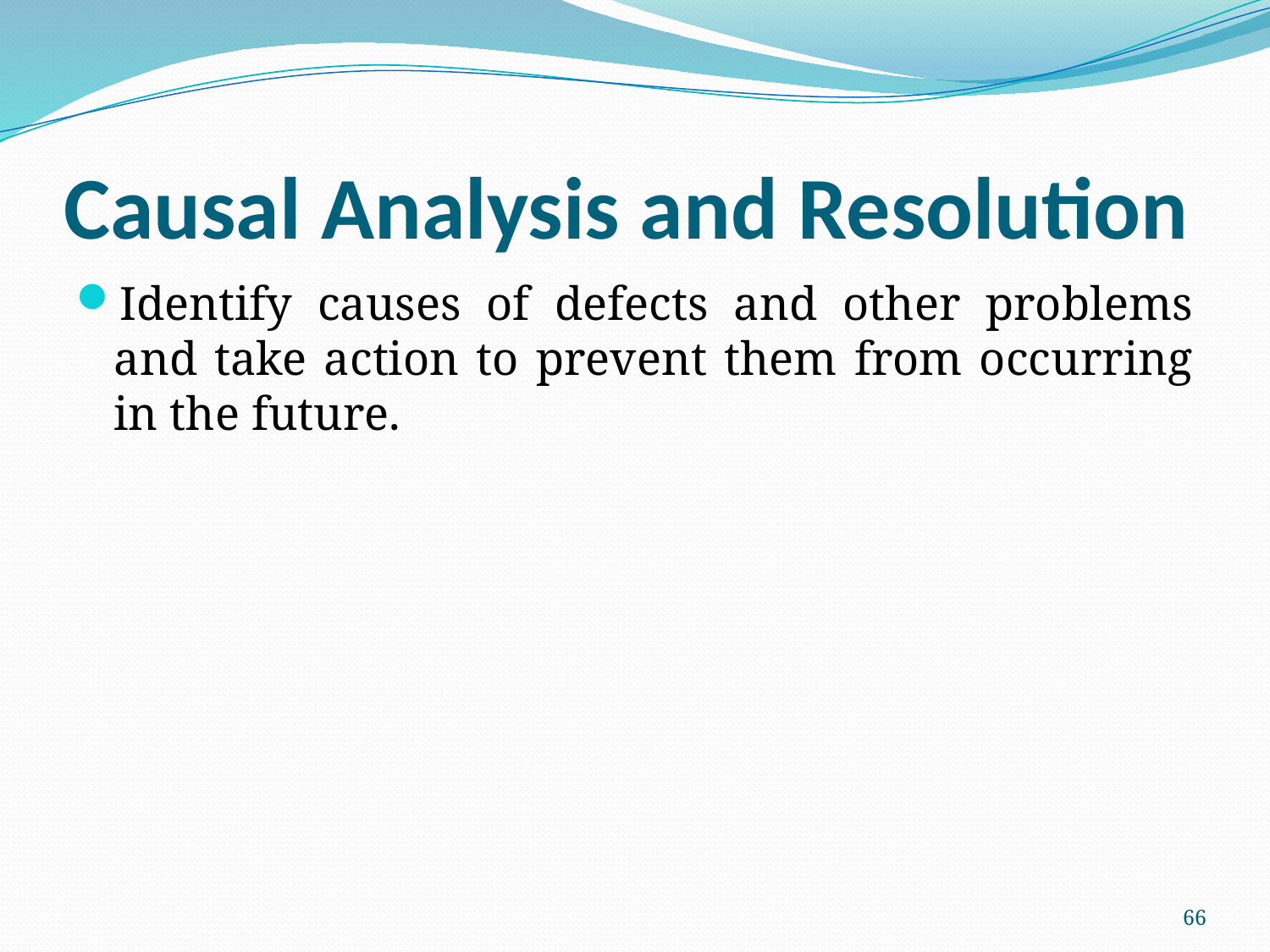

# Causal Analysis and Resolution
Identify causes of defects and other problems and take action to prevent them from occurring in the future.

66